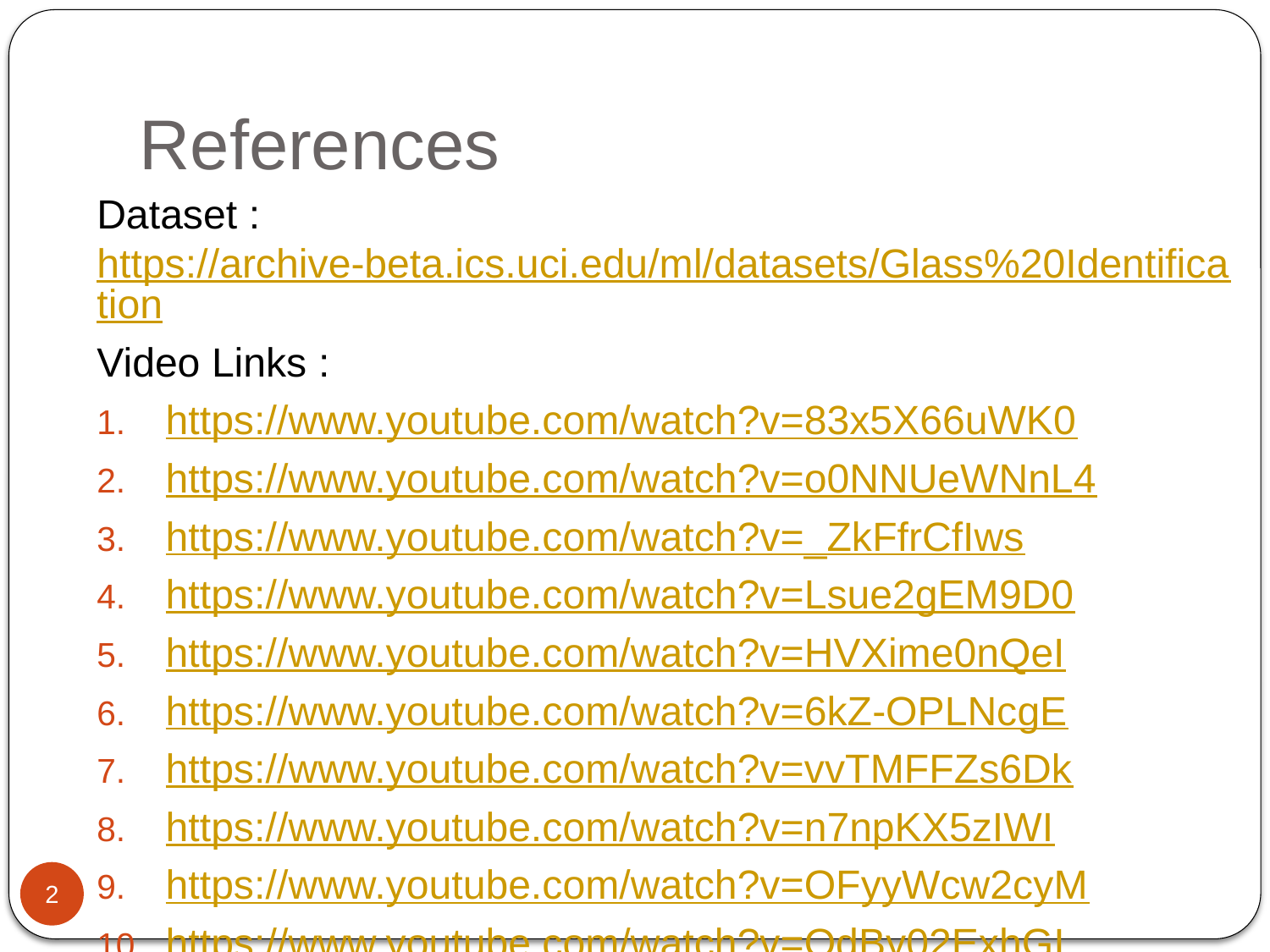

# References
Dataset : https://archive-beta.ics.uci.edu/ml/datasets/Glass%20Identification
Video Links :
https://www.youtube.com/watch?v=83x5X66uWK0
https://www.youtube.com/watch?v=o0NNUeWNnL4
https://www.youtube.com/watch?v=_ZkFfrCfIws
https://www.youtube.com/watch?v=Lsue2gEM9D0
https://www.youtube.com/watch?v=HVXime0nQeI
https://www.youtube.com/watch?v=6kZ-OPLNcgE
https://www.youtube.com/watch?v=vvTMFFZs6Dk
https://www.youtube.com/watch?v=n7npKX5zIWI
https://www.youtube.com/watch?v=OFyyWcw2cyM
https://www.youtube.com/watch?v=QdBy02ExhGI

2